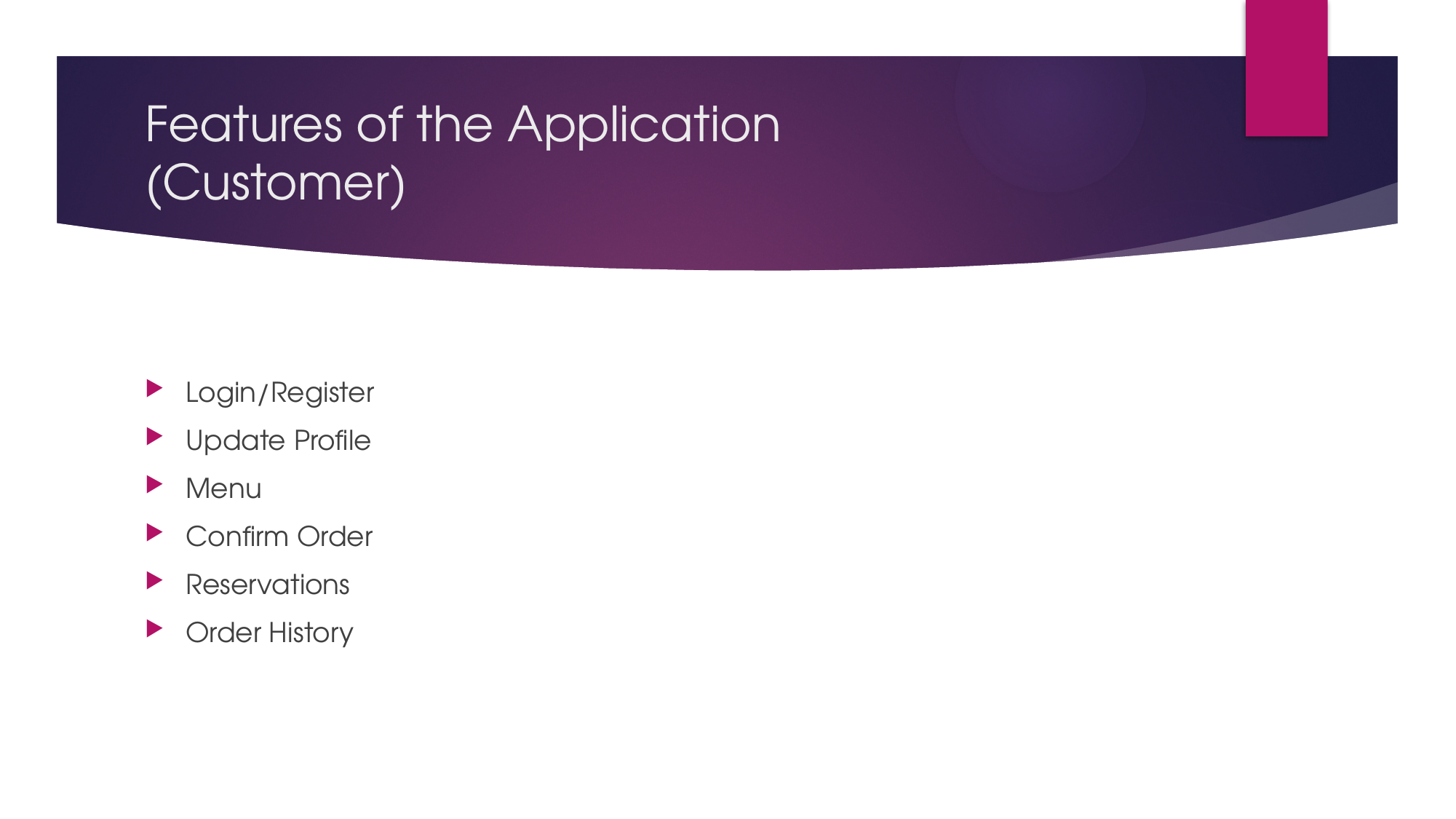

# Features of the Application (Customer)
Login/Register
Update Profile
Menu
Confirm Order
Reservations
Order History